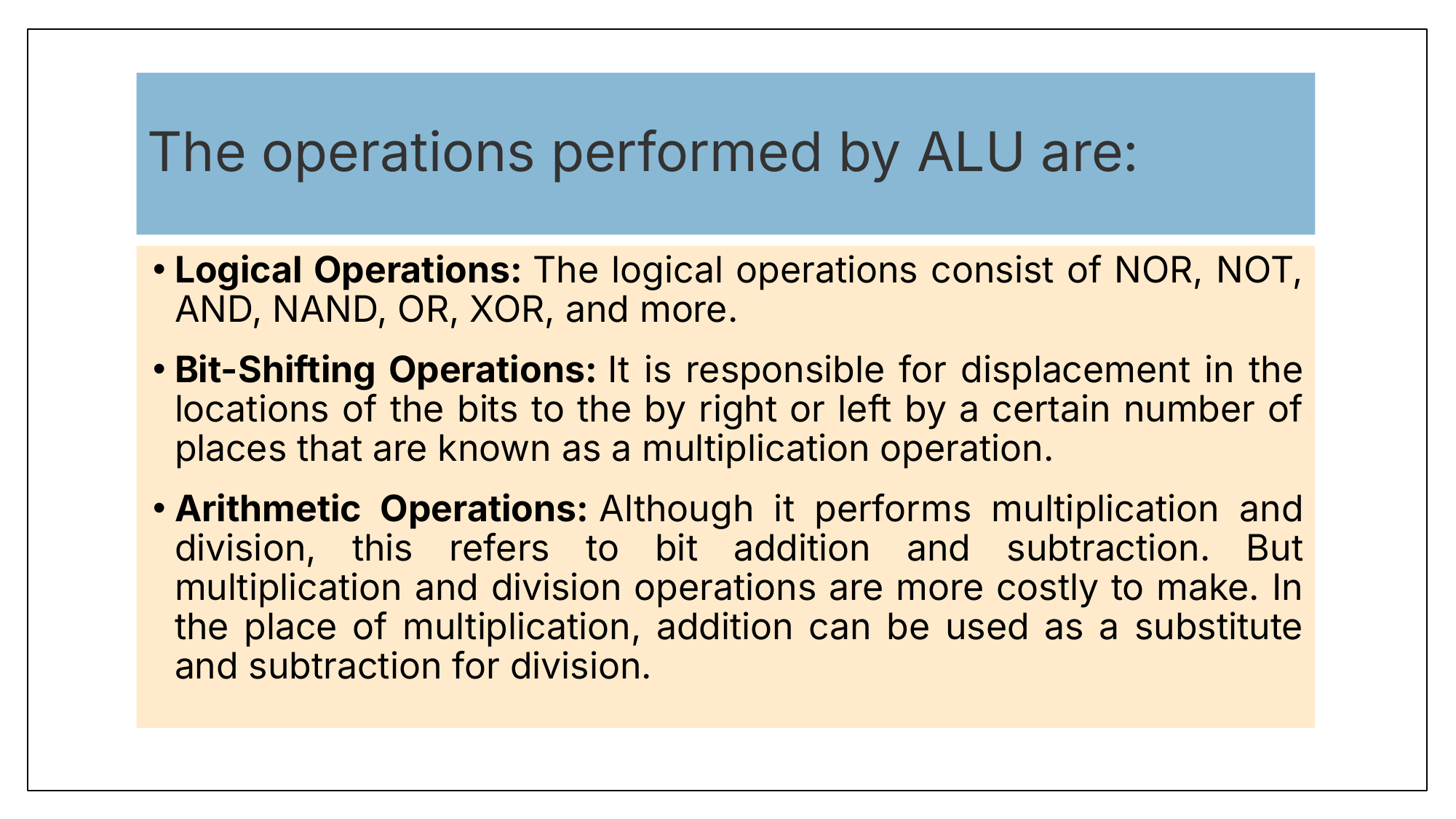

# The operations performed by ALU are:
Logical Operations: The logical operations consist of NOR, NOT, AND, NAND, OR, XOR, and more.
Bit-Shifting Operations: It is responsible for displacement in the locations of the bits to the by right or left by a certain number of places that are known as a multiplication operation.
Arithmetic Operations: Although it performs multiplication and division, this refers to bit addition and subtraction. But multiplication and division operations are more costly to make. In the place of multiplication, addition can be used as a substitute and subtraction for division.